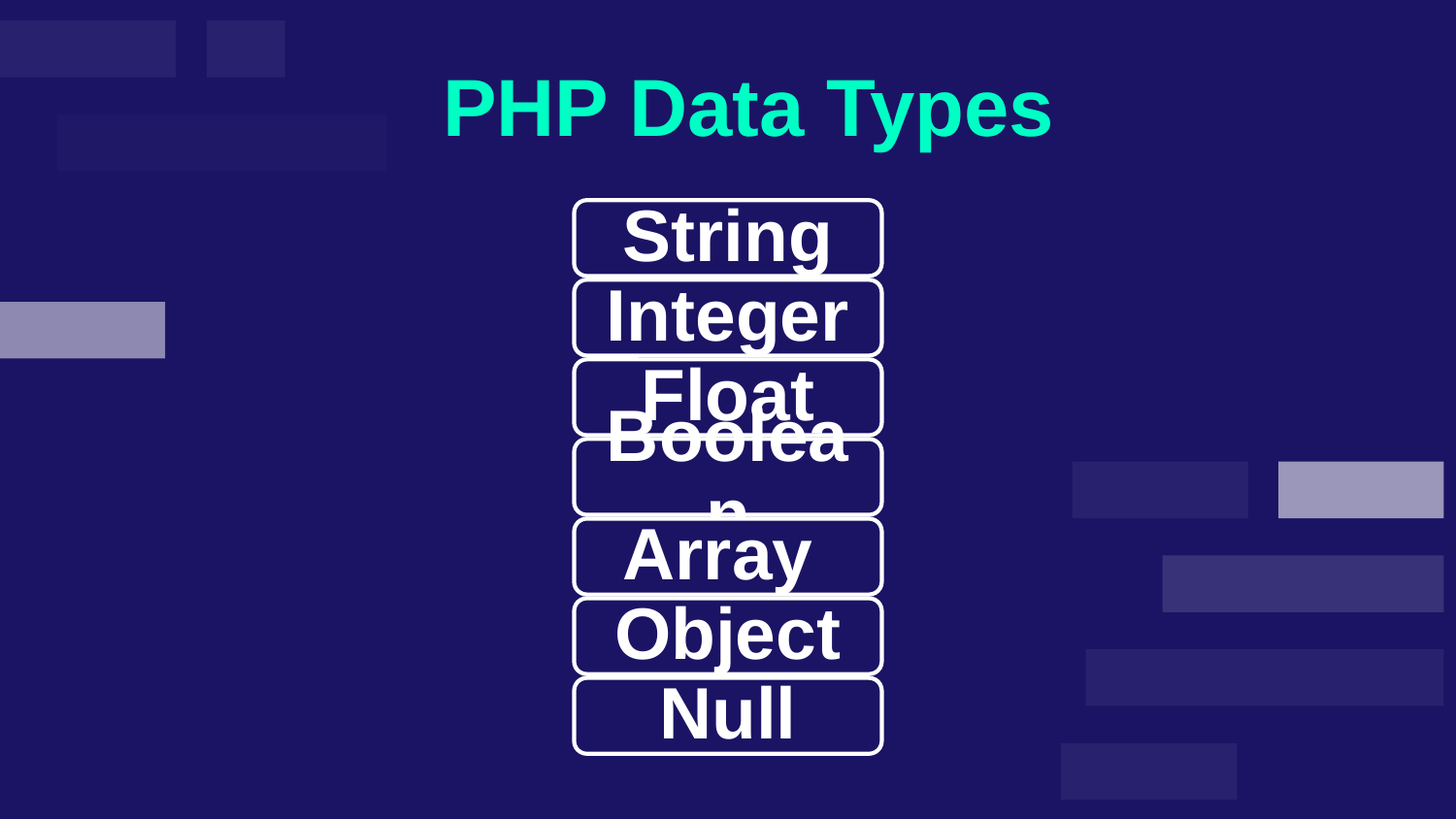

# PHP Data Types
String
Integer
Float
Boolean
Array
Object
Null